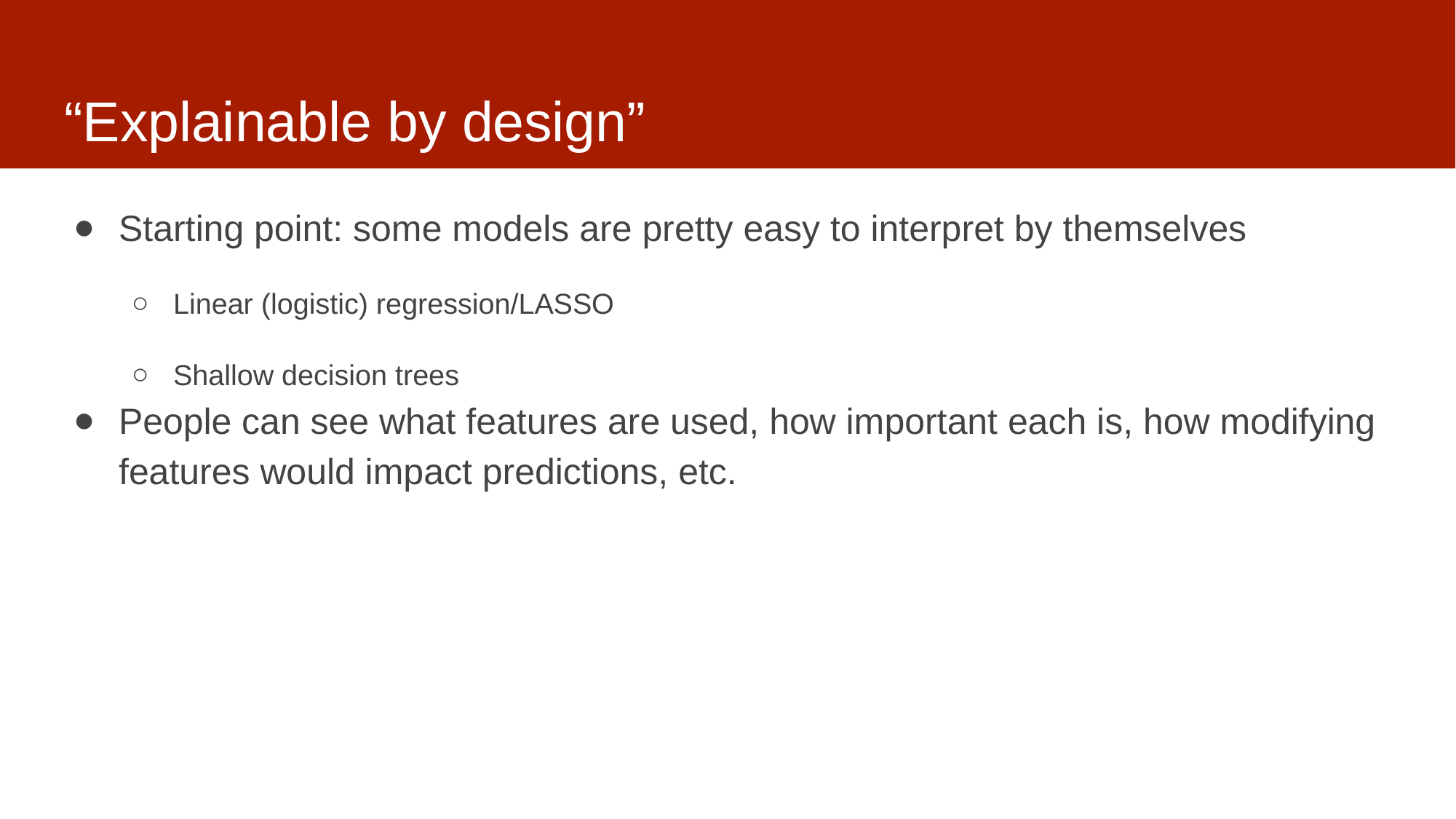

# “Explainable by design”
Starting point: some models are pretty easy to interpret by themselves
Linear (logistic) regression/LASSO
Shallow decision trees
People can see what features are used, how important each is, how modifying features would impact predictions, etc.